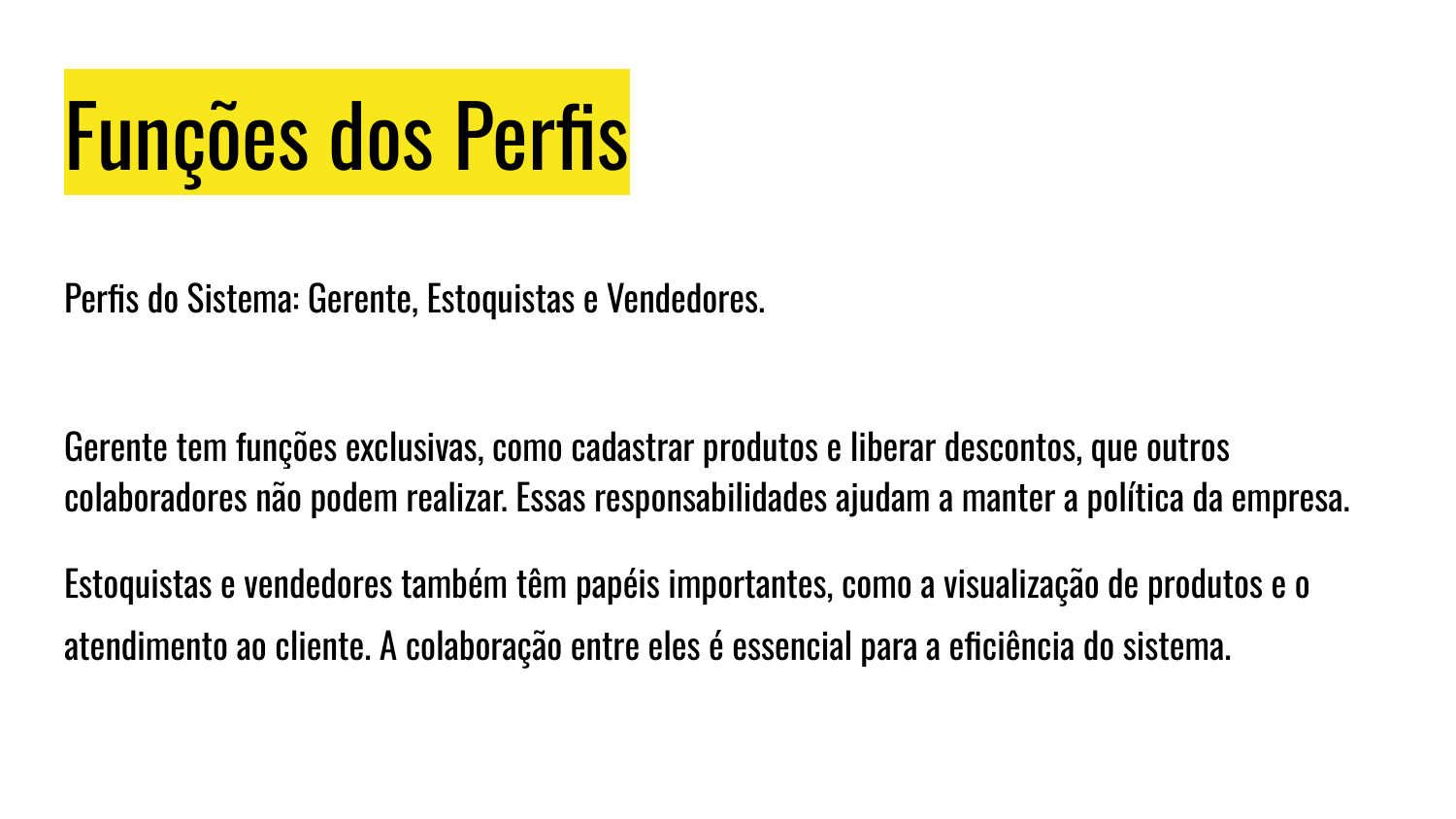

# Funções dos Perfis
Perfis do Sistema: Gerente, Estoquistas e Vendedores.

Gerente tem funções exclusivas, como cadastrar produtos e liberar descontos, que outros colaboradores não podem realizar. Essas responsabilidades ajudam a manter a política da empresa.
Estoquistas e vendedores também têm papéis importantes, como a visualização de produtos e o atendimento ao cliente. A colaboração entre eles é essencial para a eficiência do sistema.